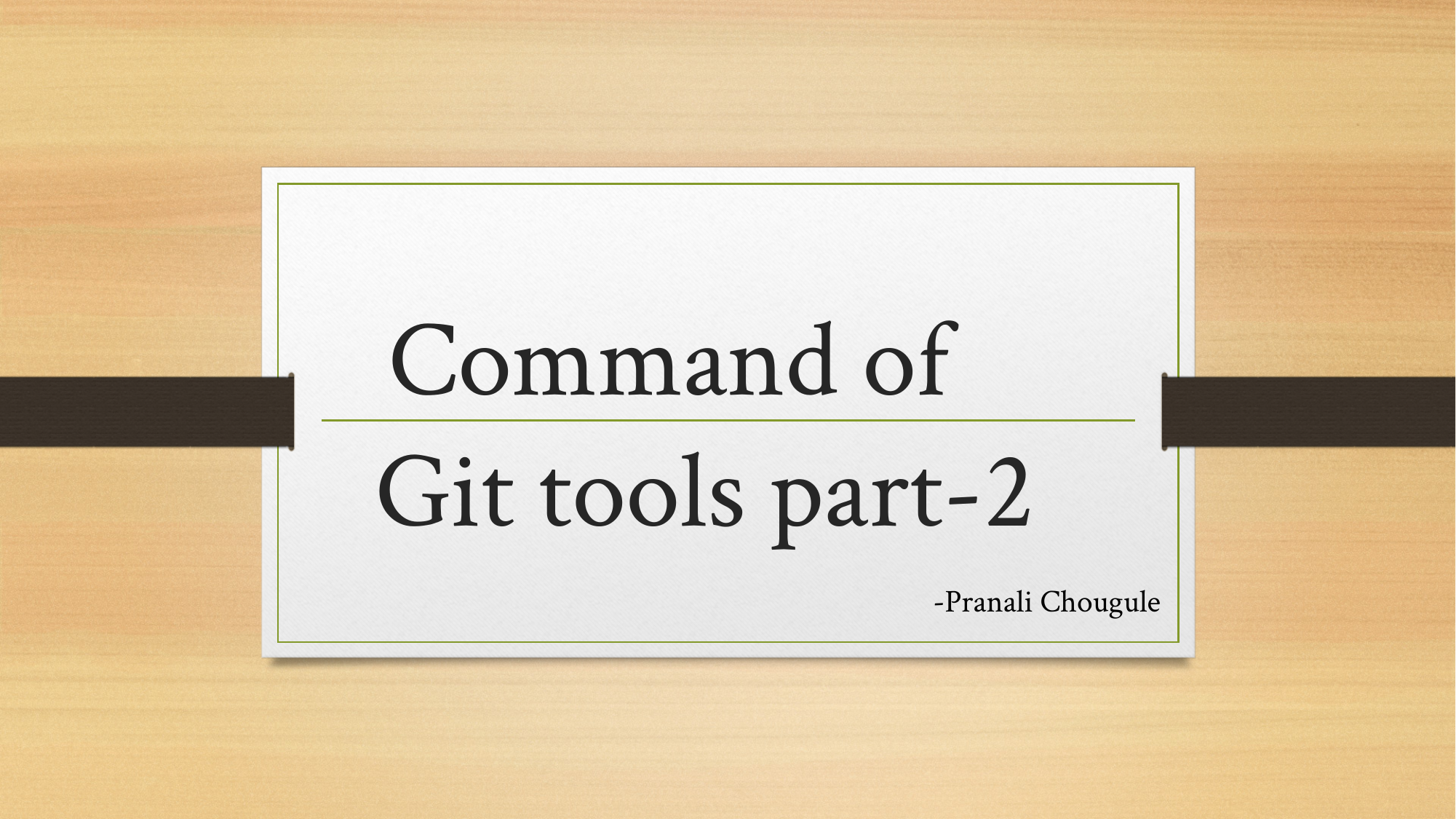

# Command of Git tools part-2
-Pranali Chougule